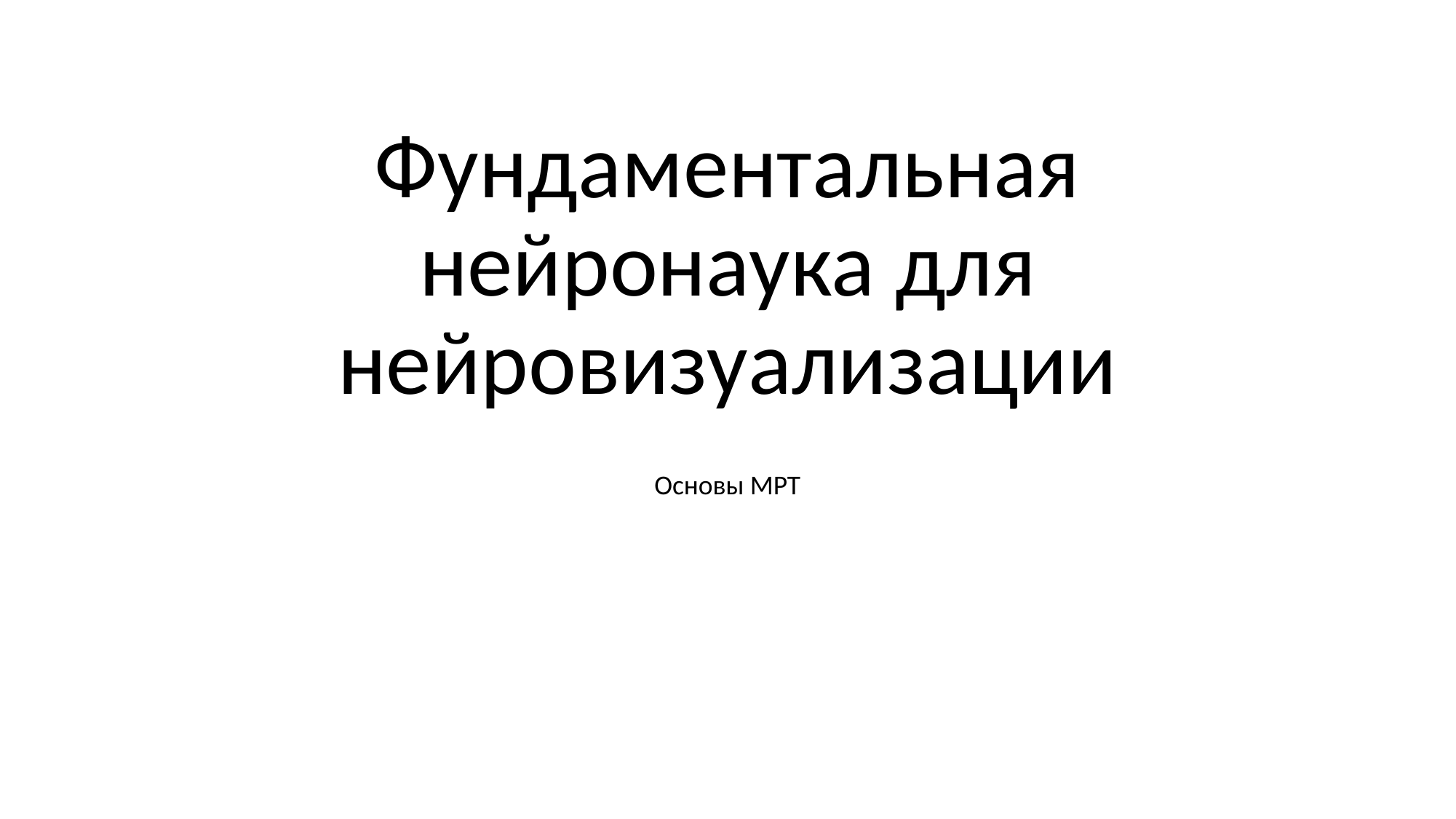

# Фундаментальная нейронаука для нейровизуализации
Основы МРТ